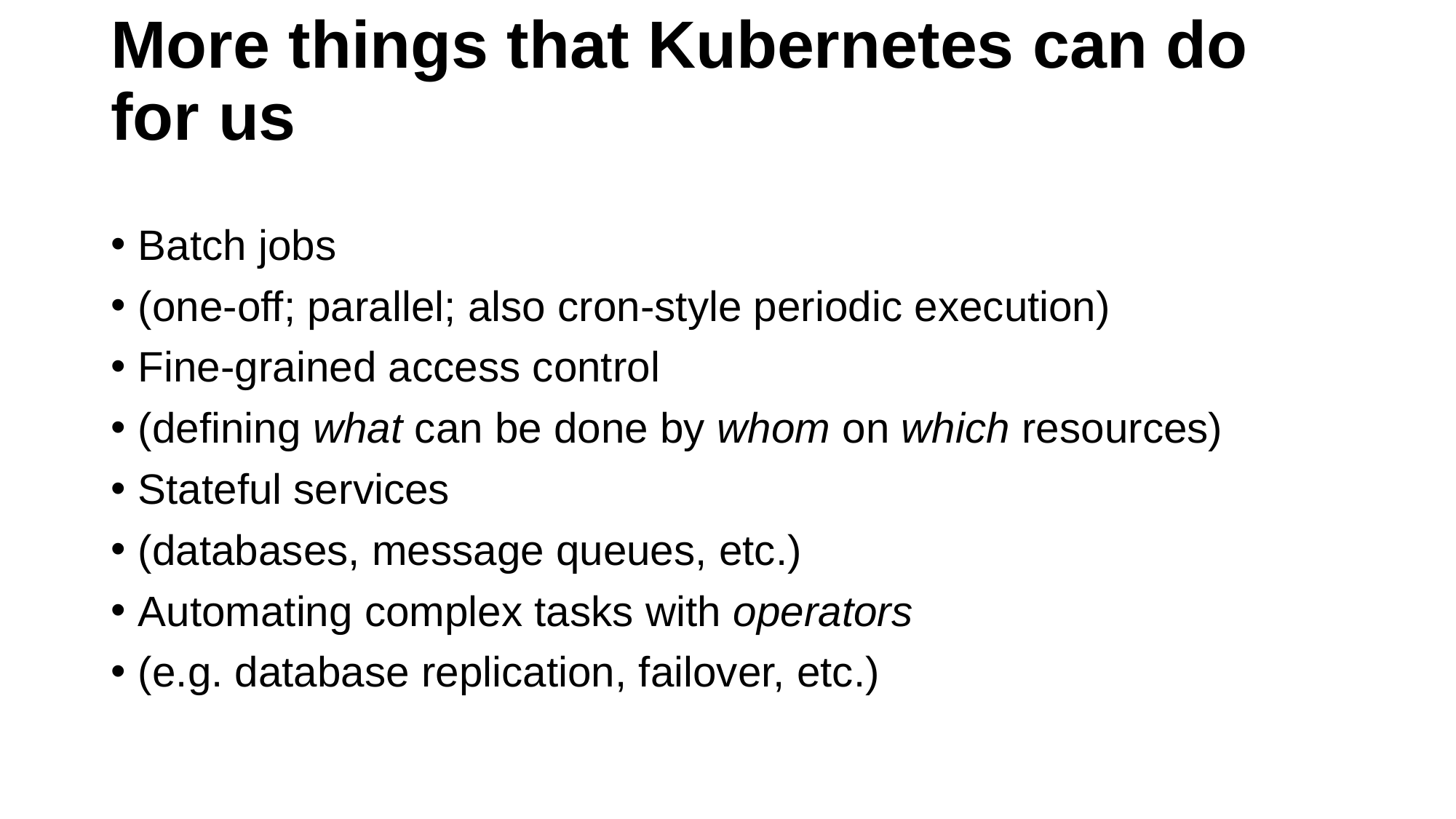

# More things that Kubernetes can do for us
Batch jobs
(one-off; parallel; also cron-style periodic execution)
Fine-grained access control
(defining what can be done by whom on which resources)
Stateful services
(databases, message queues, etc.)
Automating complex tasks with operators
(e.g. database replication, failover, etc.)